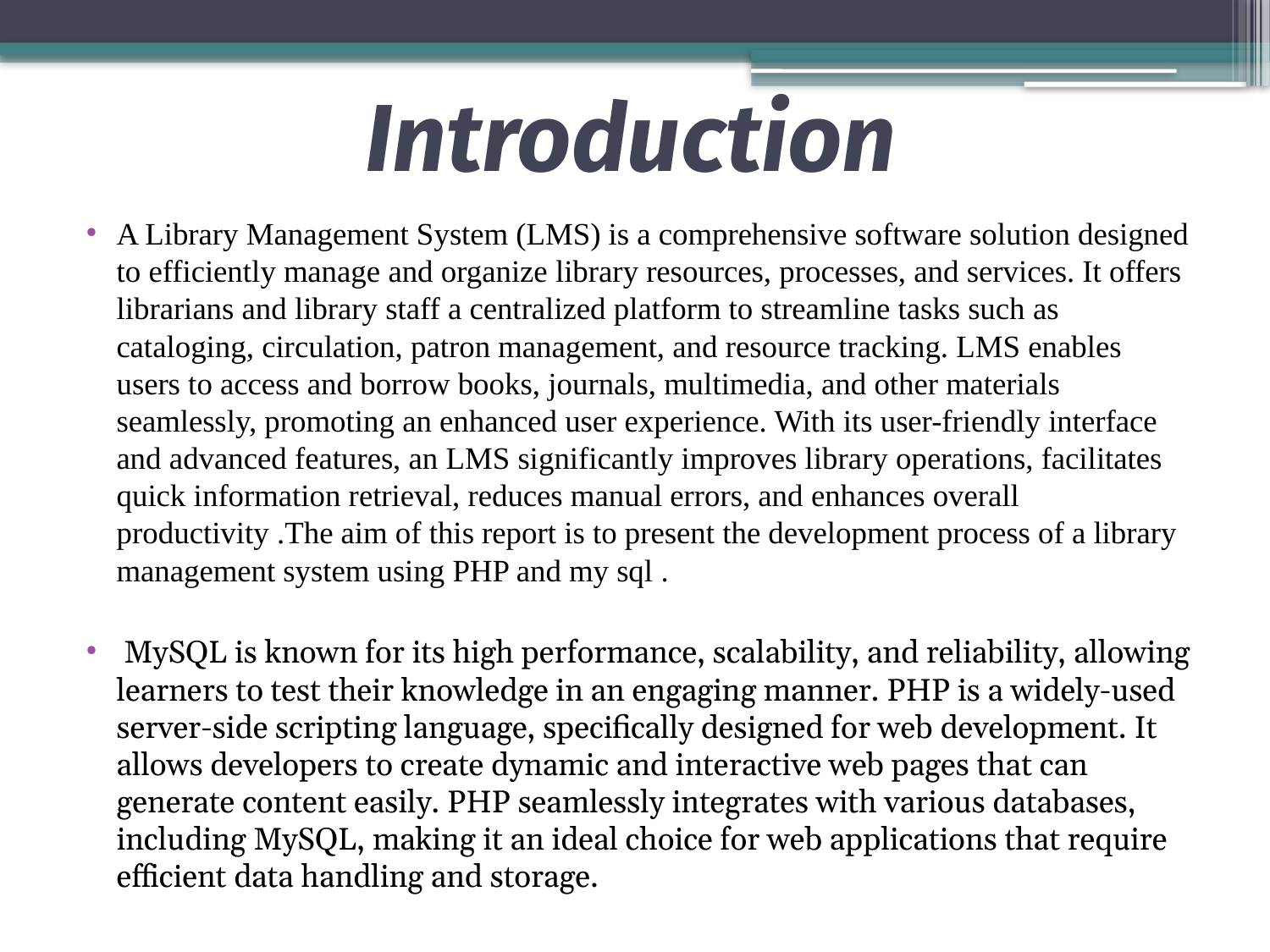

# Introduction
A Library Management System (LMS) is a comprehensive software solution designed to efficiently manage and organize library resources, processes, and services. It offers librarians and library staff a centralized platform to streamline tasks such as cataloging, circulation, patron management, and resource tracking. LMS enables users to access and borrow books, journals, multimedia, and other materials seamlessly, promoting an enhanced user experience. With its user-friendly interface and advanced features, an LMS significantly improves library operations, facilitates quick information retrieval, reduces manual errors, and enhances overall productivity .The aim of this report is to present the development process of a library management system using PHP and my sql .

 MySQL is known for its high performance, scalability, and reliability, allowing learners to test their knowledge in an engaging manner. PHP is a widely-used server-side scripting language, specifically designed for web development. It allows developers to create dynamic and interactive web pages that can generate content easily. PHP seamlessly integrates with various databases, including MySQL, making it an ideal choice for web applications that require efficient data handling and storage.